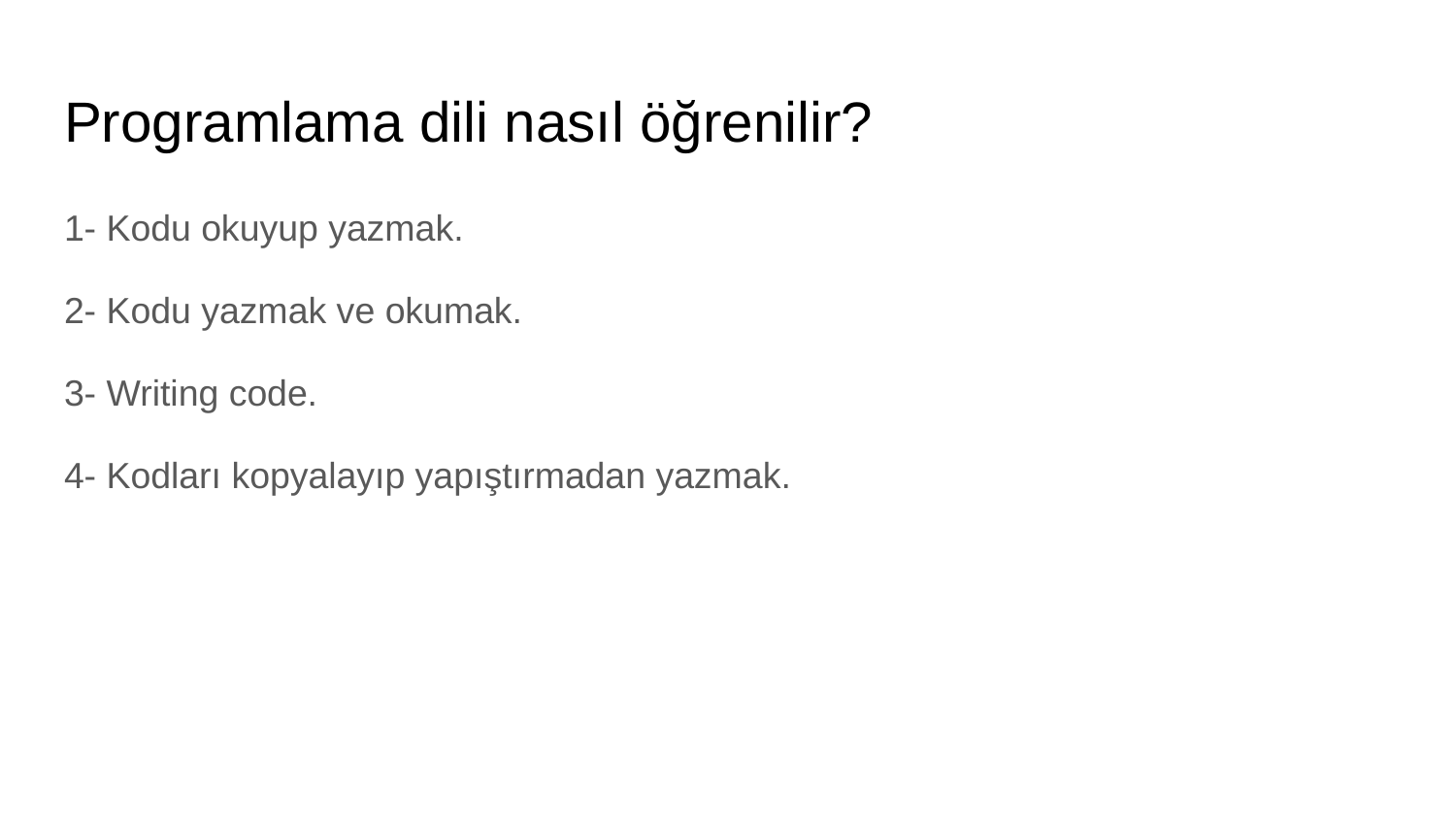

# Programlama dili nasıl öğrenilir?
1- Kodu okuyup yazmak.
2- Kodu yazmak ve okumak.
3- Writing code.
4- Kodları kopyalayıp yapıştırmadan yazmak.